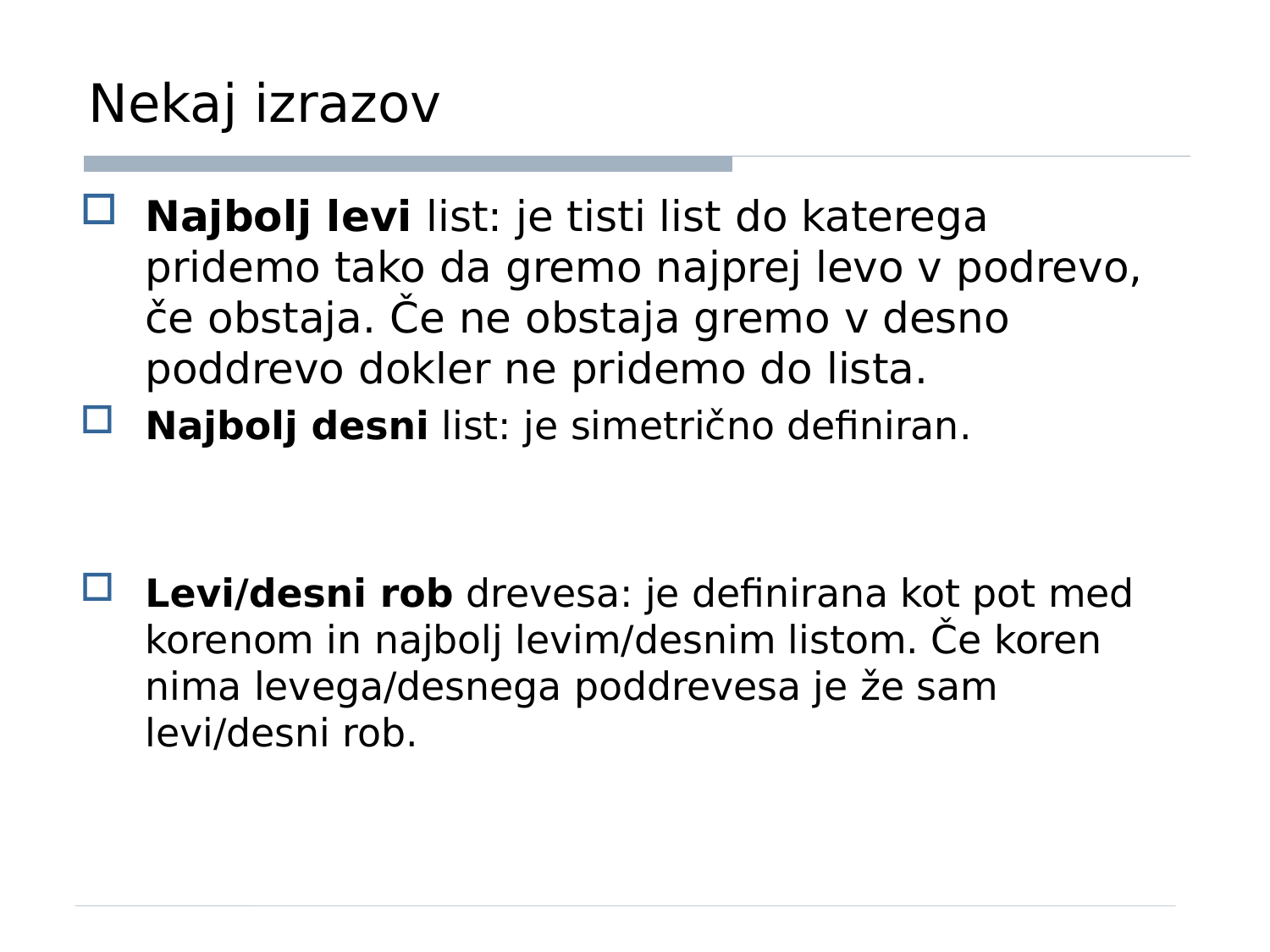

Nekaj izrazov
Najbolj levi list: je tisti list do katerega pridemo tako da gremo najprej levo v podrevo, če obstaja. Če ne obstaja gremo v desno poddrevo dokler ne pridemo do lista.
Najbolj desni list: je simetrično definiran.

Levi/desni rob drevesa: je definirana kot pot med korenom in najbolj levim/desnim listom. Če koren nima levega/desnega poddrevesa je že sam levi/desni rob.